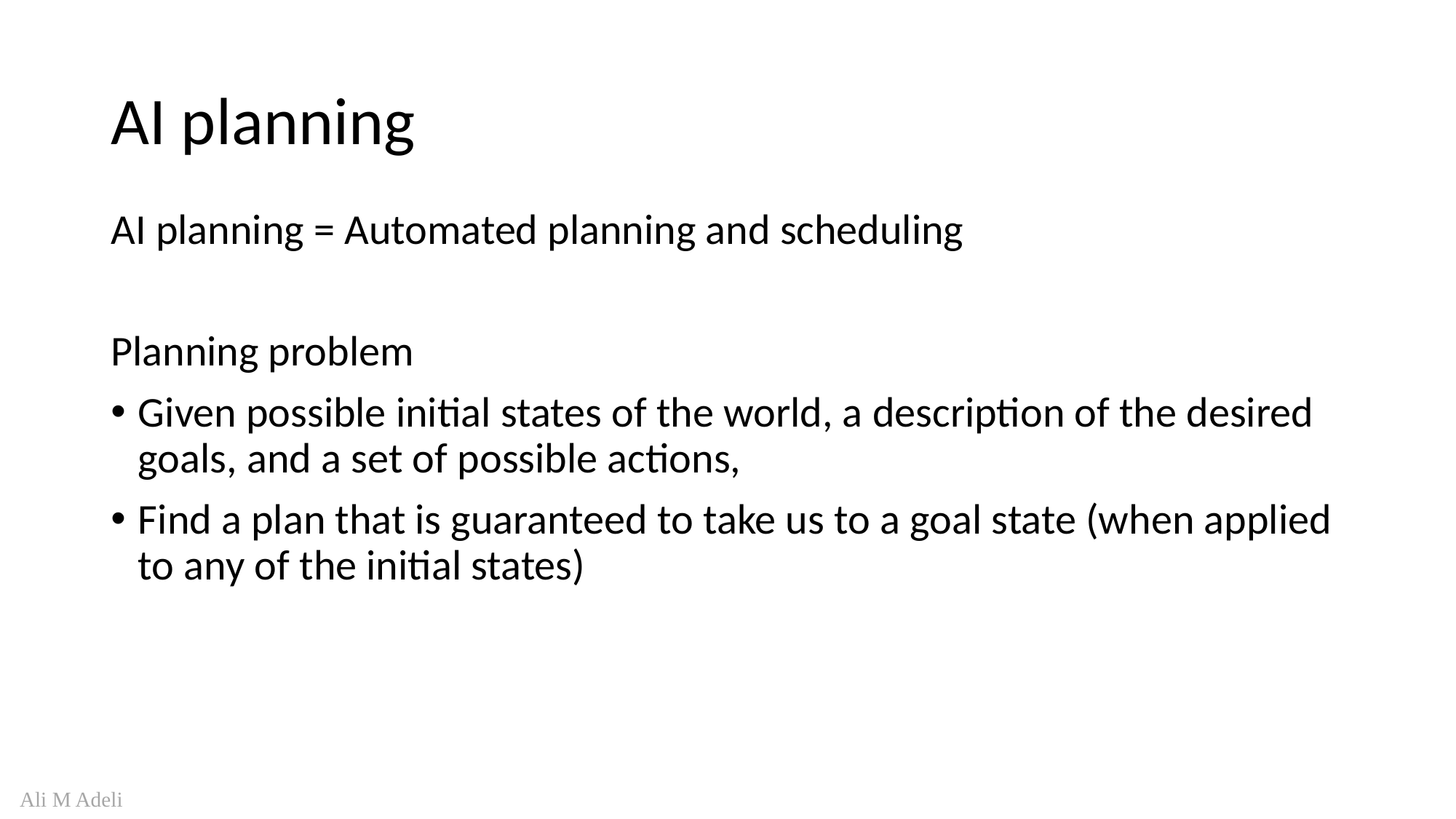

# AI planning
AI planning = Automated planning and scheduling

Planning problem
Given possible initial states of the world, a description of the desired goals, and a set of possible actions,
Find a plan that is guaranteed to take us to a goal state (when applied to any of the initial states)